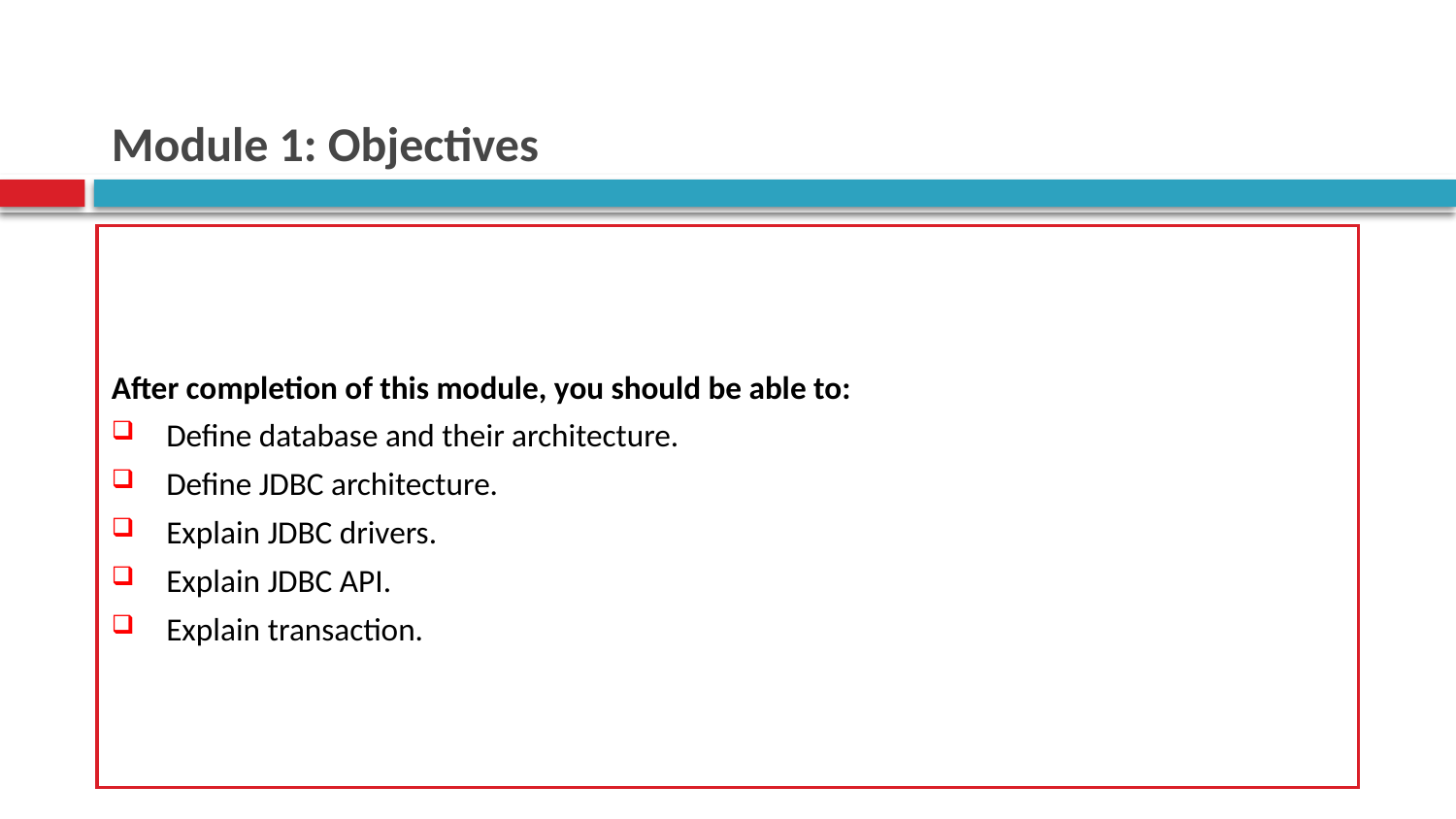

# Module 1: Objectives
After completion of this module, you should be able to:
Define database and their architecture.
Define JDBC architecture.
Explain JDBC drivers.
Explain JDBC API.
Explain transaction.